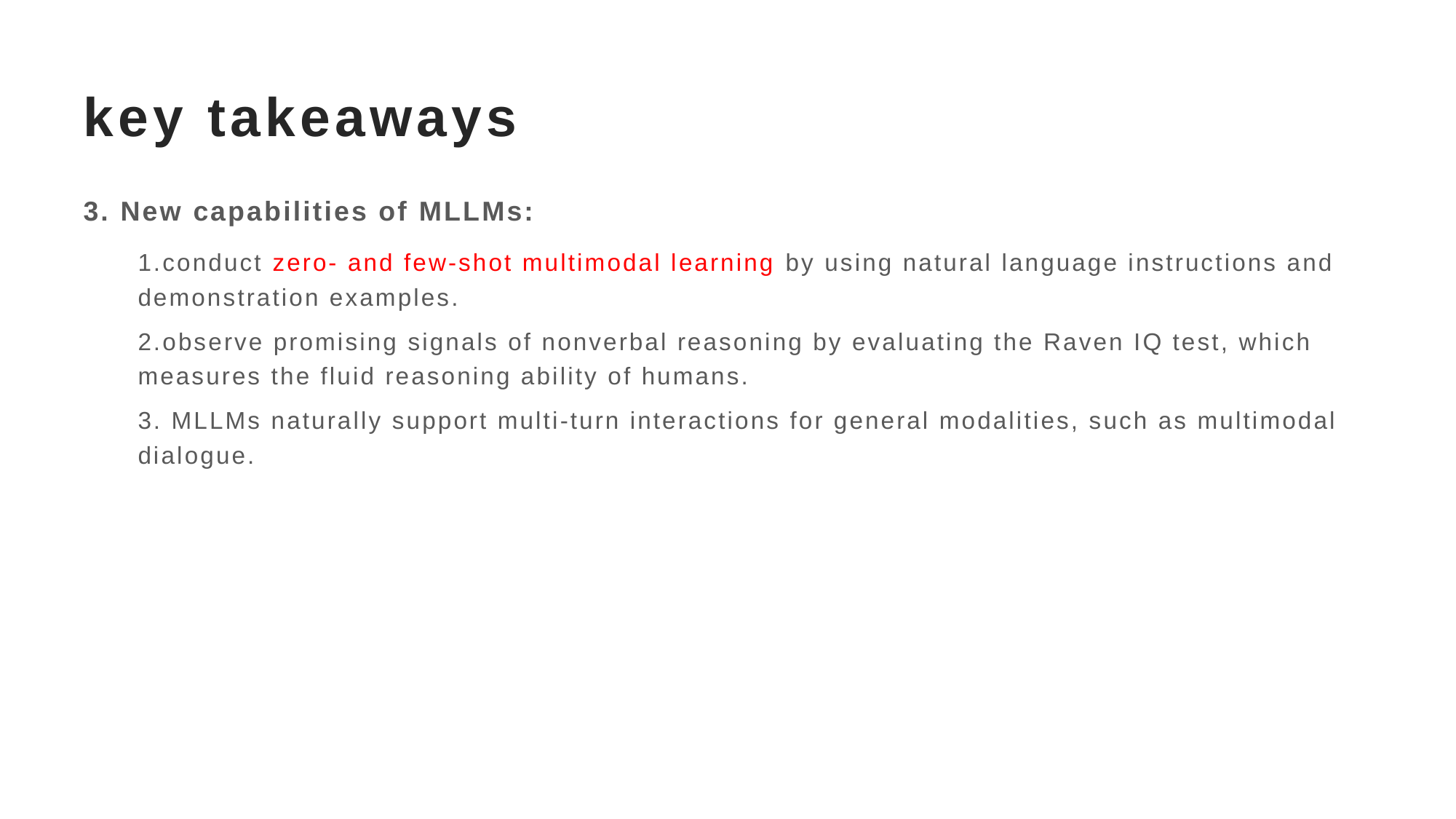

# key takeaways
3. New capabilities of MLLMs:
1.conduct zero- and few-shot multimodal learning by using natural language instructions and demonstration examples.
2.observe promising signals of nonverbal reasoning by evaluating the Raven IQ test, which measures the fluid reasoning ability of humans.
3. MLLMs naturally support multi-turn interactions for general modalities, such as multimodal dialogue.